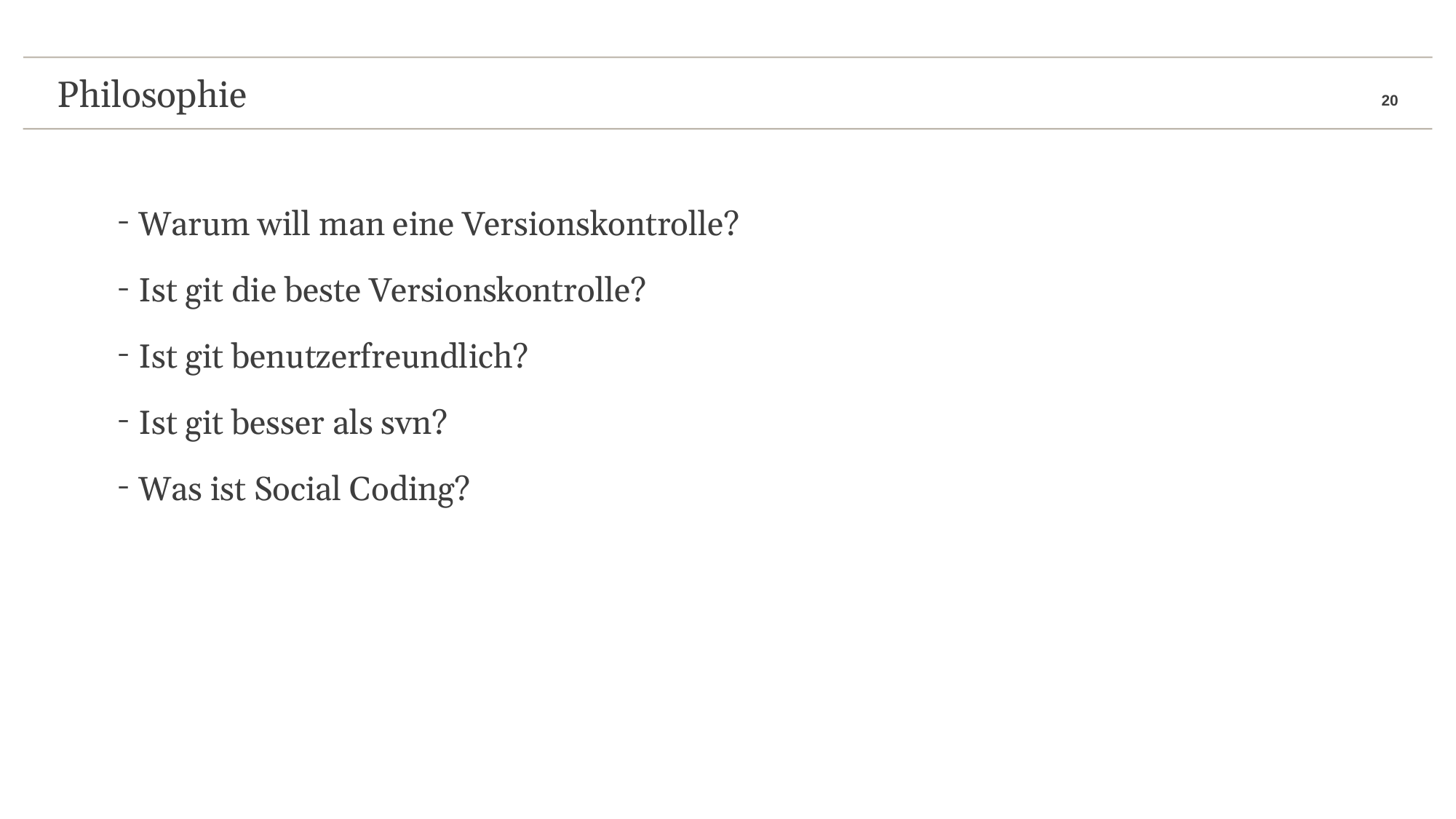

Philosophie
# Philosophie
Warum will man eine Versionskontrolle?
Ist git die beste Versionskontrolle?
Ist git benutzerfreundlich?
Ist git besser als svn?
Was ist Social Coding?